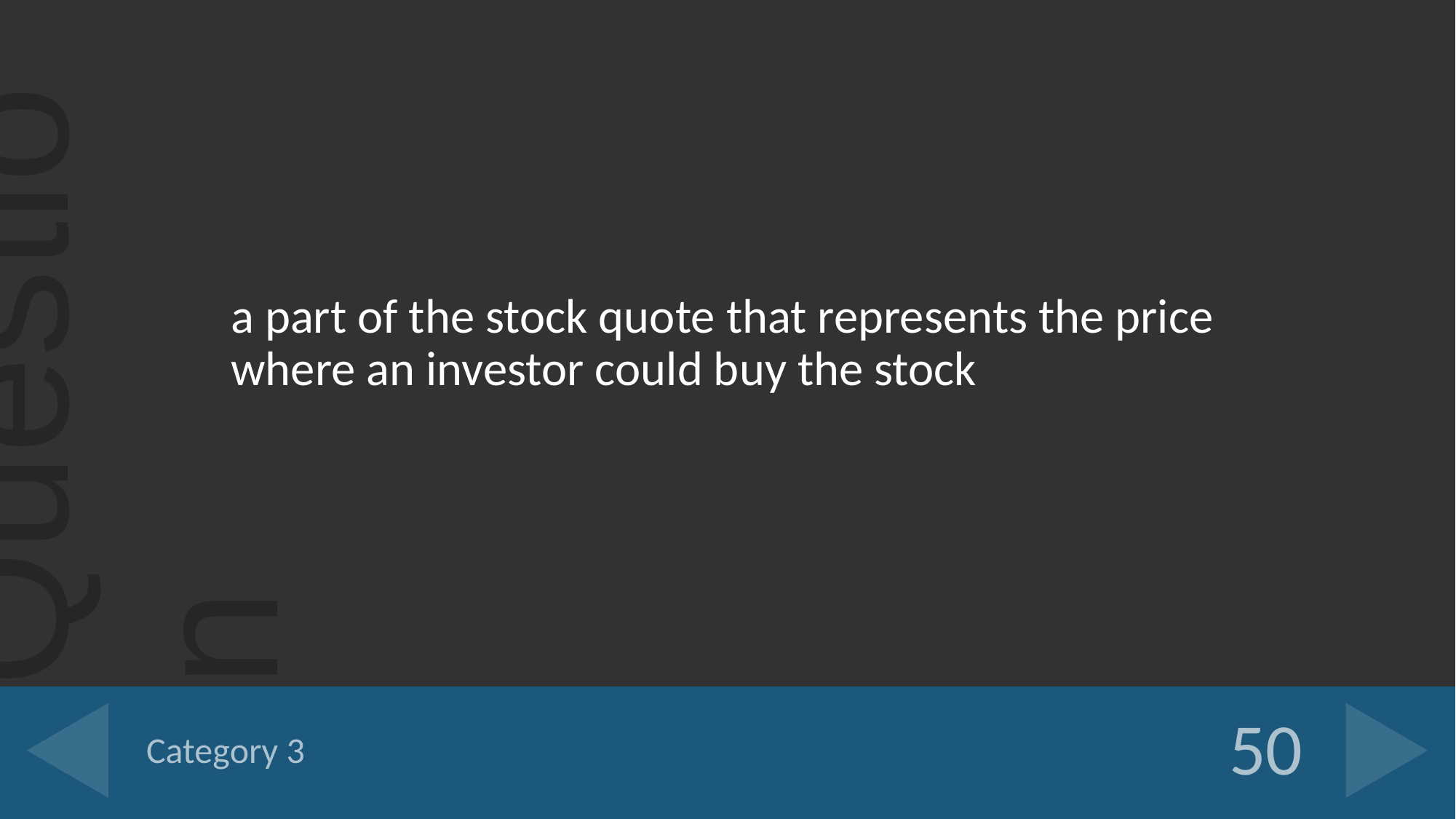

a part of the stock quote that represents the price where an investor could buy the stock
# Category 3
50